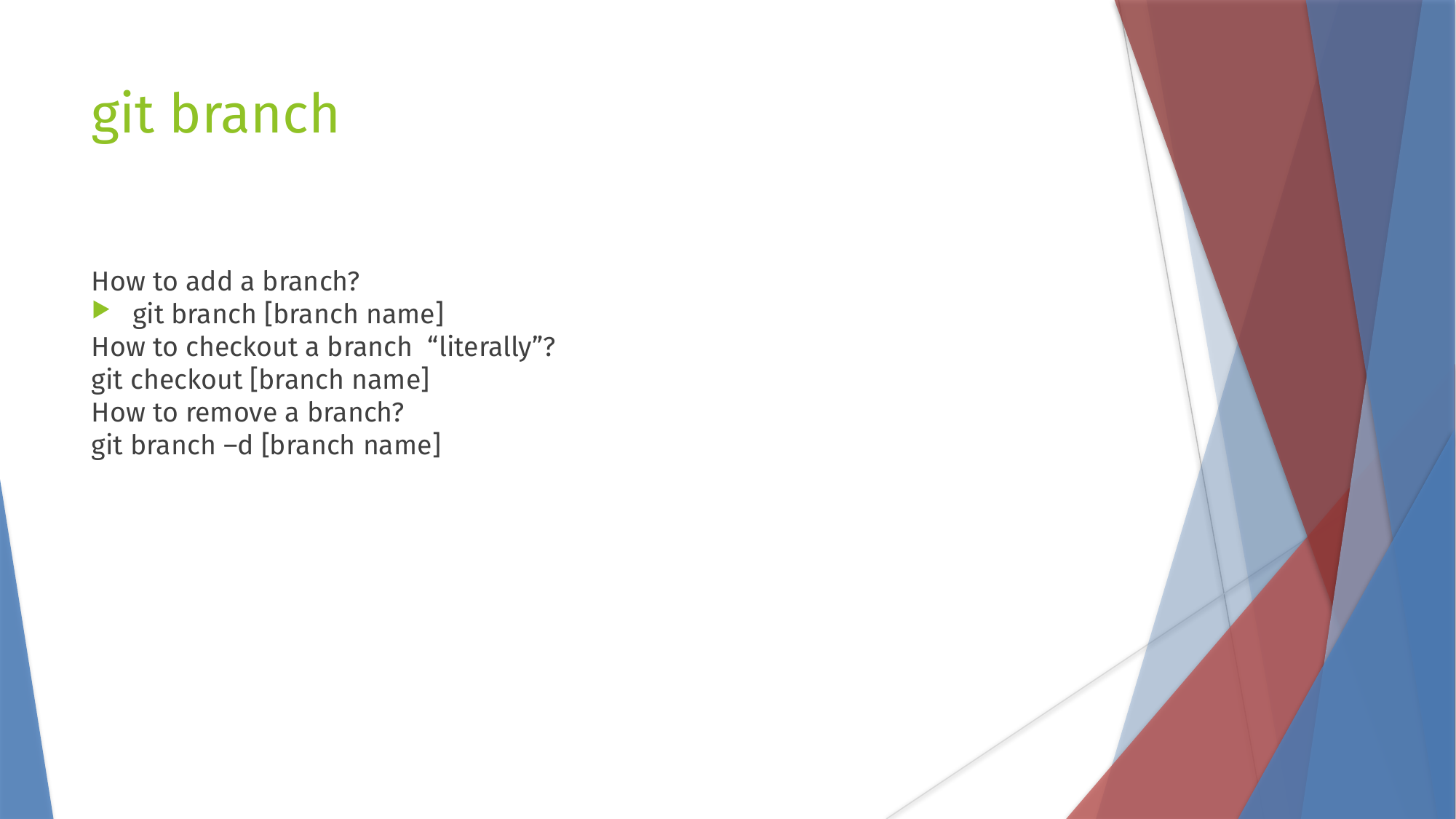

git branch
How to add a branch?
git branch [branch name]
How to checkout a branch  “literally”?
git checkout [branch name]
How to remove a branch?
git branch –d [branch name]